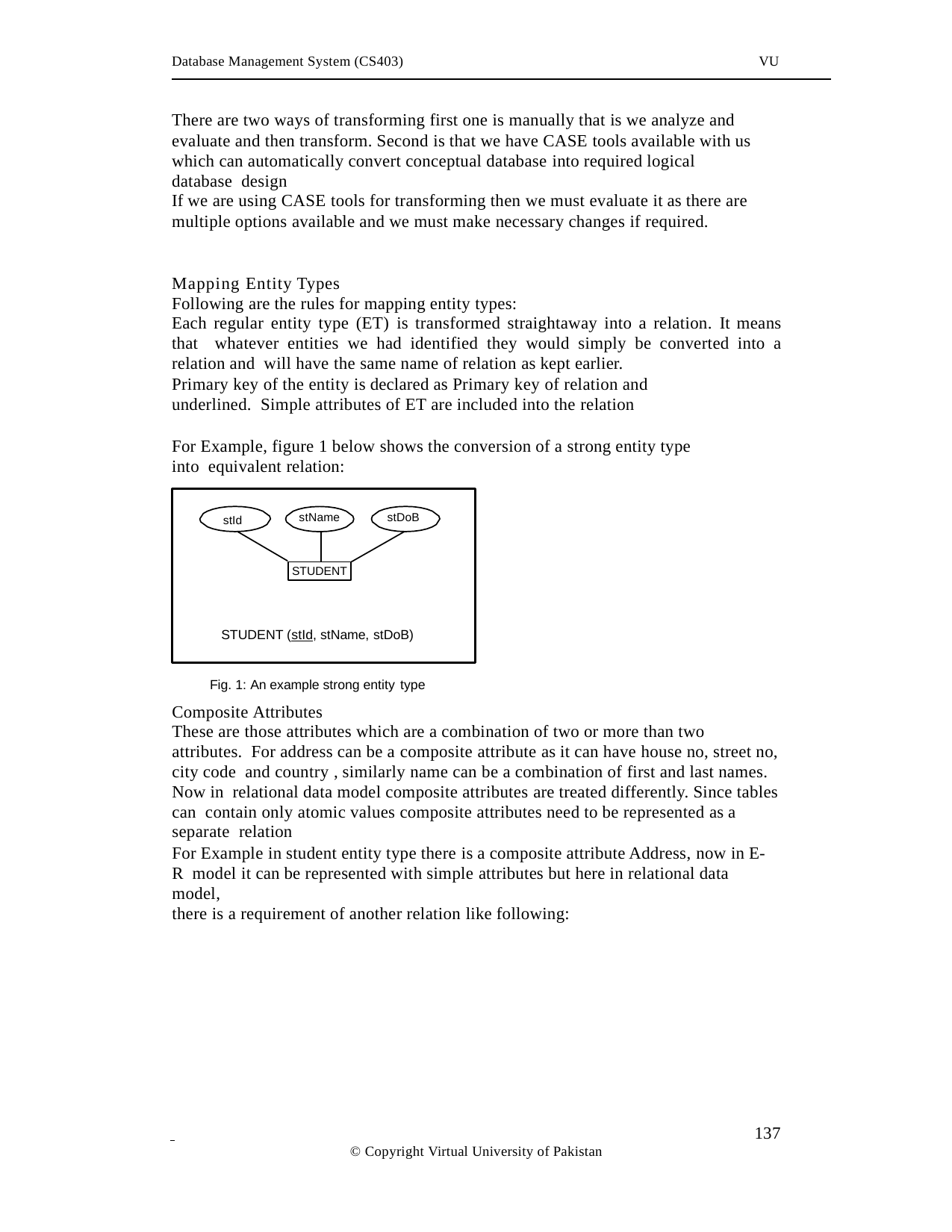

Database Management System (CS403)
VU

There are two ways of transforming first one is manually that is we analyze and
evaluate and then transform. Second is that we have CASE tools available with us  which can automatically convert conceptual database into required logical database  design
If we are using CASE tools for transforming then we must evaluate it as there are
multiple options available and we must make necessary changes if required.

Mapping Entity Types
Following are the rules for mapping entity types:
Each regular entity type (ET) is transformed straightaway into a relation. It means that  whatever entities we had identified they would simply be converted into a relation and  will have the same name of relation as kept earlier.
Primary key of the entity is declared as Primary key of relation and underlined.  Simple attributes of ET are included into the relation

For Example, figure 1 below shows the conversion of a strong entity type into  equivalent relation:

stDoB
stName
stId

STUDENT
STUDENT (stId, stName, stDoB)

Fig. 1: An example strong entity type
Composite Attributes
These are those attributes which are a combination of two or more than two attributes.  For address can be a composite attribute as it can have house no, street no, city code  and country , similarly name can be a combination of first and last names. Now in  relational data model composite attributes are treated differently. Since tables can  contain only atomic values composite attributes need to be represented as a separate  relation
For Example in student entity type there is a composite attribute Address, now in E-R  model it can be represented with simple attributes but here in relational data model,
there is a requirement of another relation like following:
 	137
© Copyright Virtual University of Pakistan